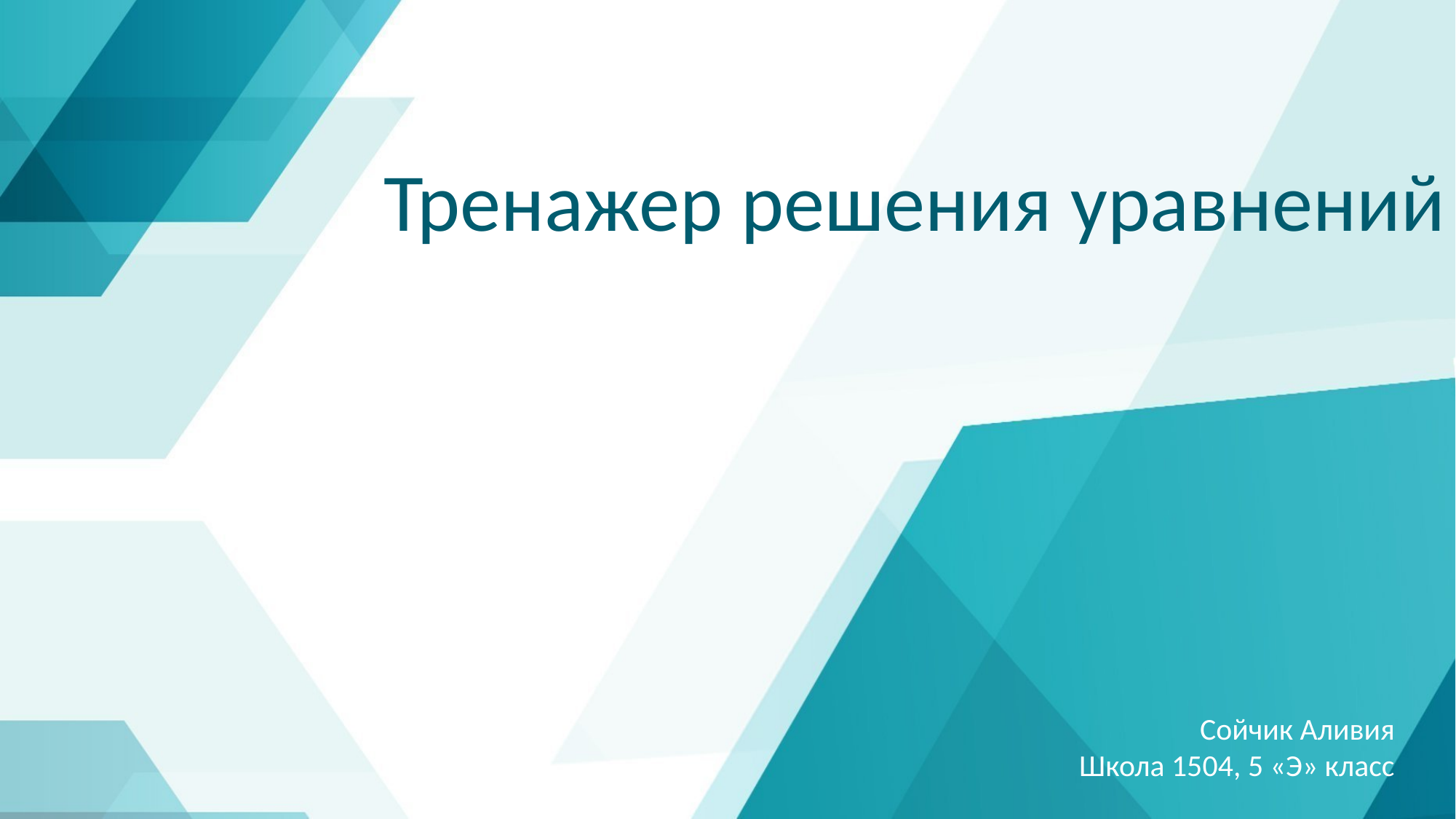

Тренажер решения уравнений
Сойчик Аливия
Школа 1504, 5 «Э» класс